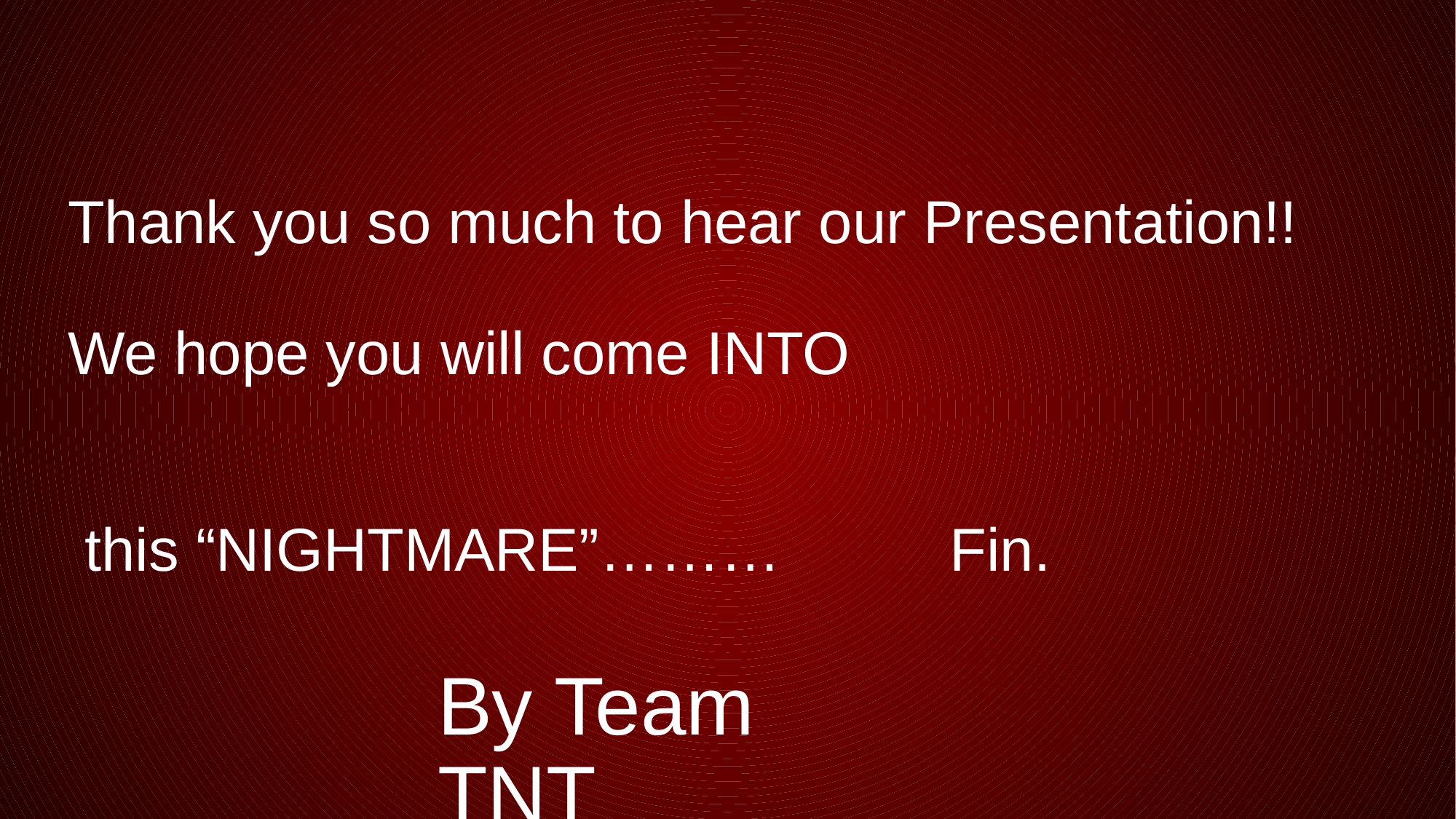

Thank you so much to hear our Presentation!!

We hope you will come INTO

 this “NIGHTMARE”………          Fin.
By Team  TNT